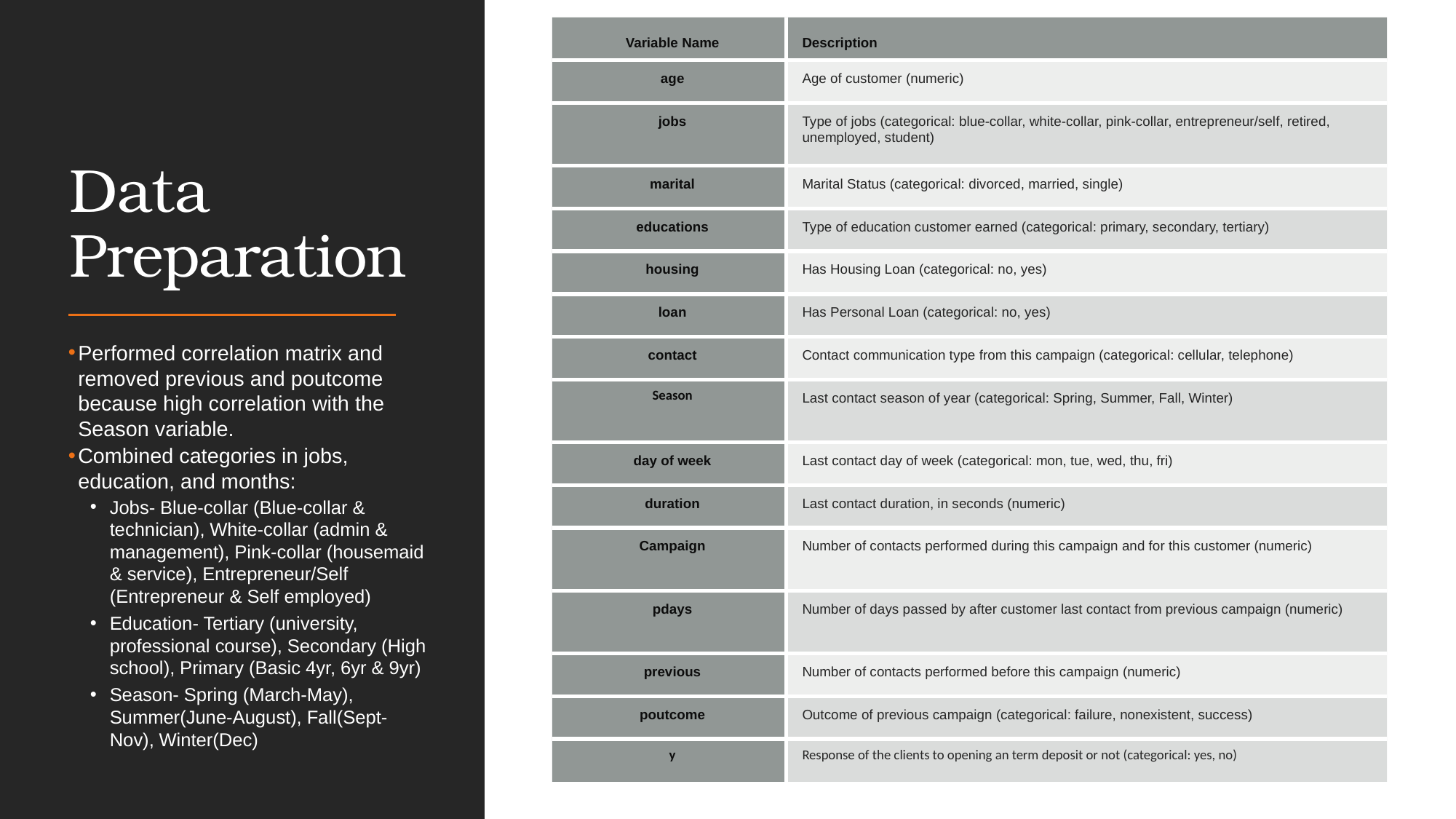

| Variable Name | Description |
| --- | --- |
| age | Age of customer (numeric) |
| jobs | Type of jobs (categorical: blue-collar, white-collar, pink-collar, entrepreneur/self, retired, unemployed, student) |
| marital | Marital Status (categorical: divorced, married, single) |
| educations | Type of education customer earned (categorical: primary, secondary, tertiary) |
| housing | Has Housing Loan (categorical: no, yes) |
| loan | Has Personal Loan (categorical: no, yes) |
| contact | Contact communication type from this campaign (categorical: cellular, telephone) |
| Season | Last contact season of year (categorical: Spring, Summer, Fall, Winter) |
| day of week | Last contact day of week (categorical: mon, tue, wed, thu, fri) |
| duration | Last contact duration, in seconds (numeric) |
| Campaign | Number of contacts performed during this campaign and for this customer (numeric) |
| pdays | Number of days passed by after customer last contact from previous campaign (numeric) |
| previous | Number of contacts performed before this campaign (numeric) |
| poutcome | Outcome of previous campaign (categorical: failure, nonexistent, success) |
| y | Response of the clients to opening an term deposit or not (categorical: yes, no) |
# Data Preparation
Performed correlation matrix and removed previous and poutcome because high correlation with the Season variable.
Combined categories in jobs, education, and months:
Jobs- Blue-collar (Blue-collar & technician), White-collar (admin & management), Pink-collar (housemaid & service), Entrepreneur/Self (Entrepreneur & Self employed)
Education- Tertiary (university, professional course), Secondary (High school), Primary (Basic 4yr, 6yr & 9yr)
Season- Spring (March-May), Summer(June-August), Fall(Sept-Nov), Winter(Dec)

Andrew Truong